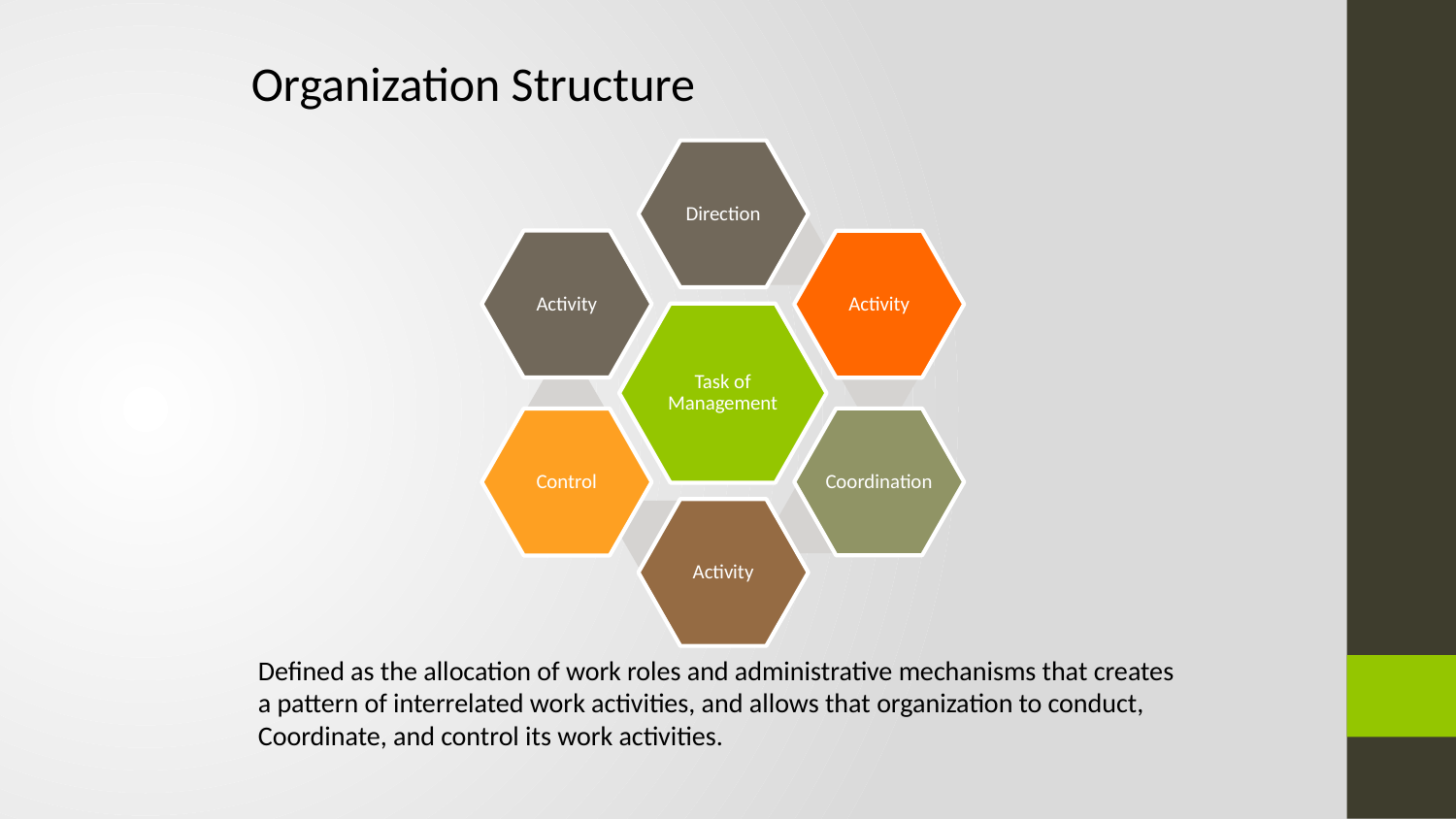

Organization Structure
Task of Management
Direction
Activity
Coordination
Activity
Control
Activity
Defined as the allocation of work roles and administrative mechanisms that creates
a pattern of interrelated work activities, and allows that organization to conduct,
Coordinate, and control its work activities.